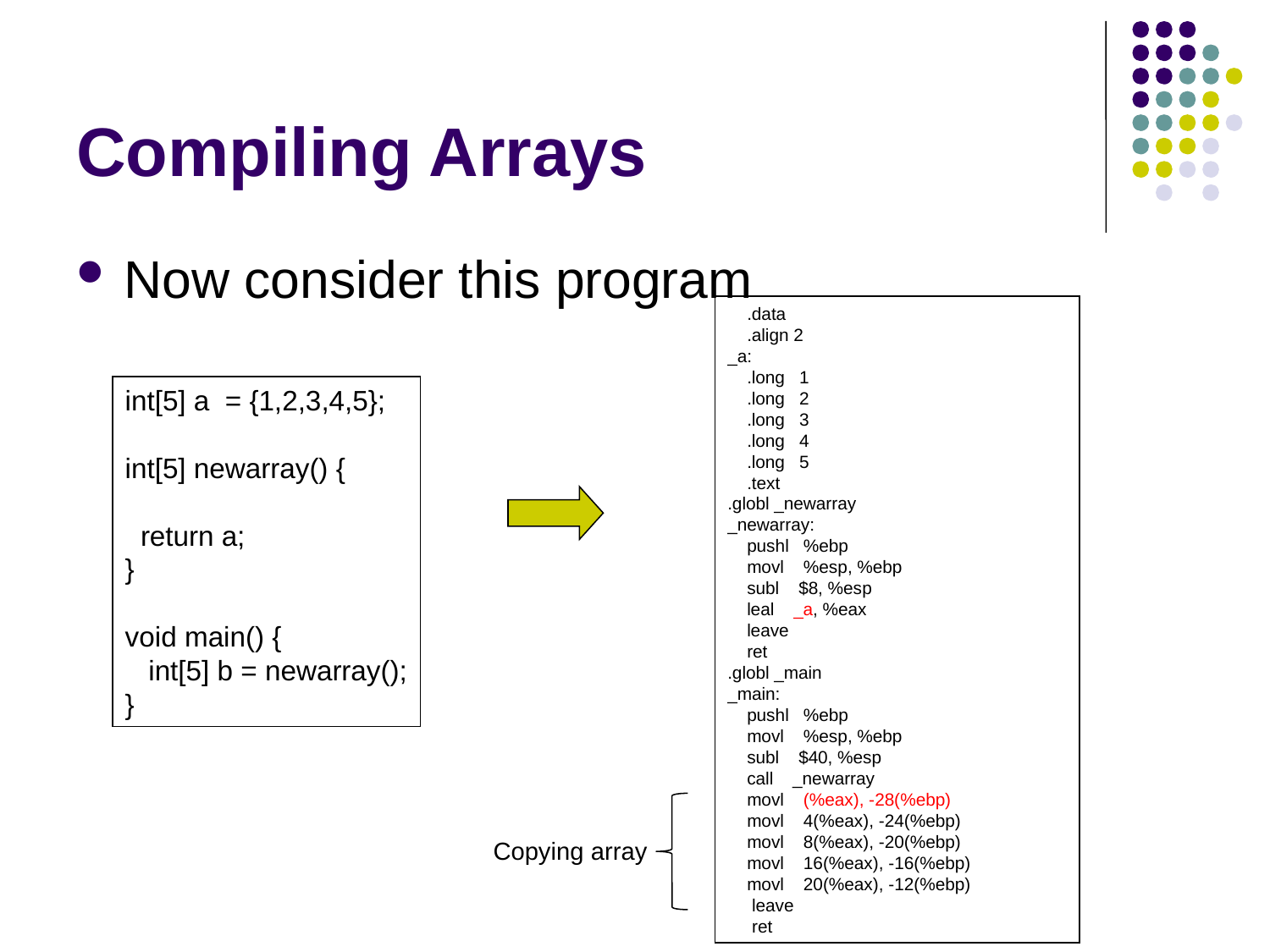

# Compiling Arrays
Now consider this program
    .data
    .align 2
_a:
    .long   1
    .long   2
    .long   3
    .long   4
    .long   5
    .text
.globl _newarray
_newarray:
    pushl   %ebp
    movl    %esp, %ebp
    subl    $8, %esp
    leal    _a, %eax
    leave
    ret
.globl _main
_main:
    pushl   %ebp
    movl    %esp, %ebp
    subl    $40, %esp
    call    _newarray
    movl    (%eax), -28(%ebp)
    movl    4(%eax), -24(%ebp)
    movl    8(%eax), -20(%ebp)
    movl    16(%eax), -16(%ebp)
    movl    20(%eax), -12(%ebp)
     leave
     ret
int[5] a  = {1,2,3,4,5};

int[5] newarray() {

  return a;
}

void main() {
   int[5] b = newarray();
}

Copying array